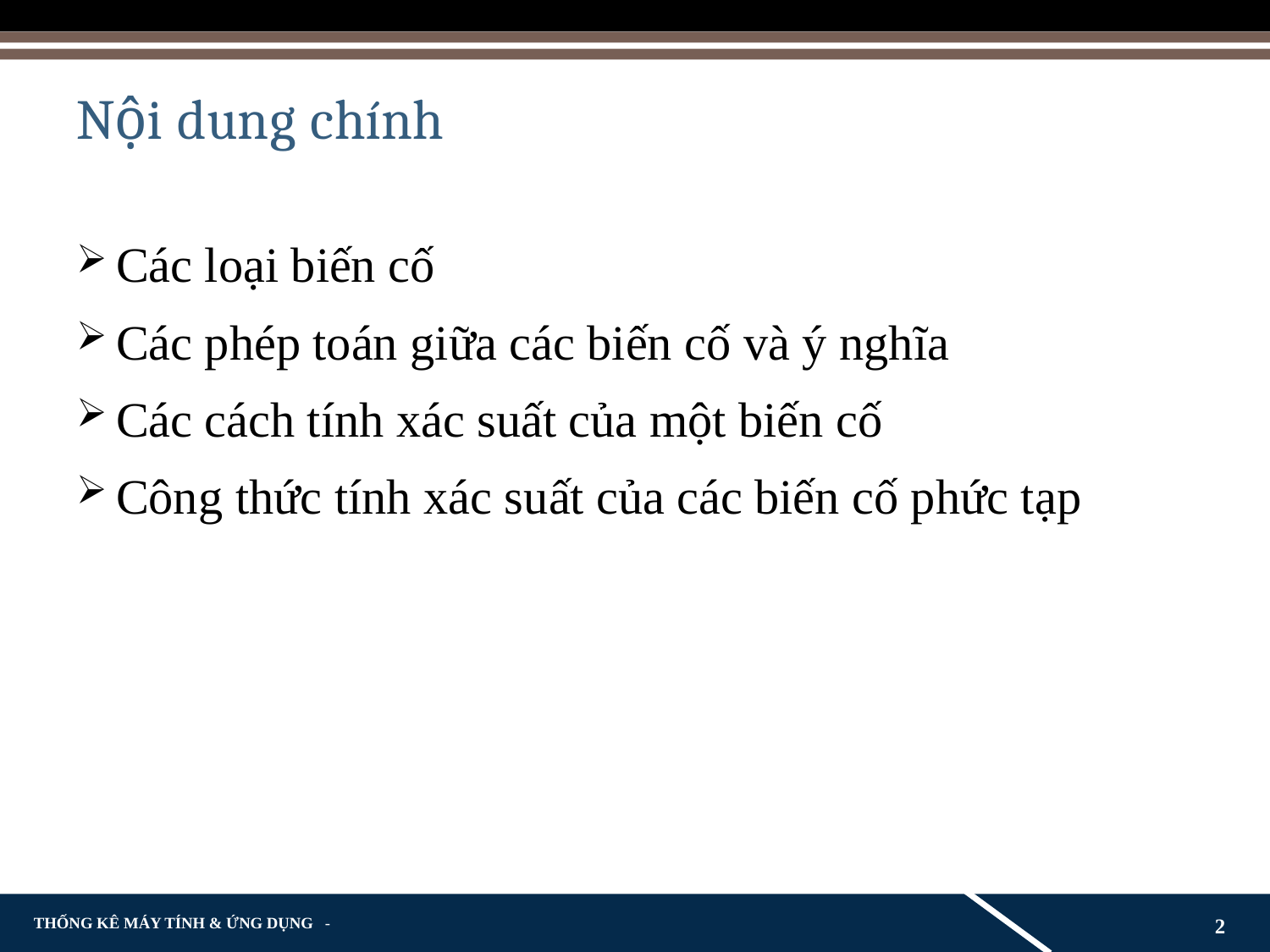

# Nội dung chính
Các loại biến cố
Các phép toán giữa các biến cố và ý nghĩa
Các cách tính xác suất của một biến cố
Công thức tính xác suất của các biến cố phức tạp

2